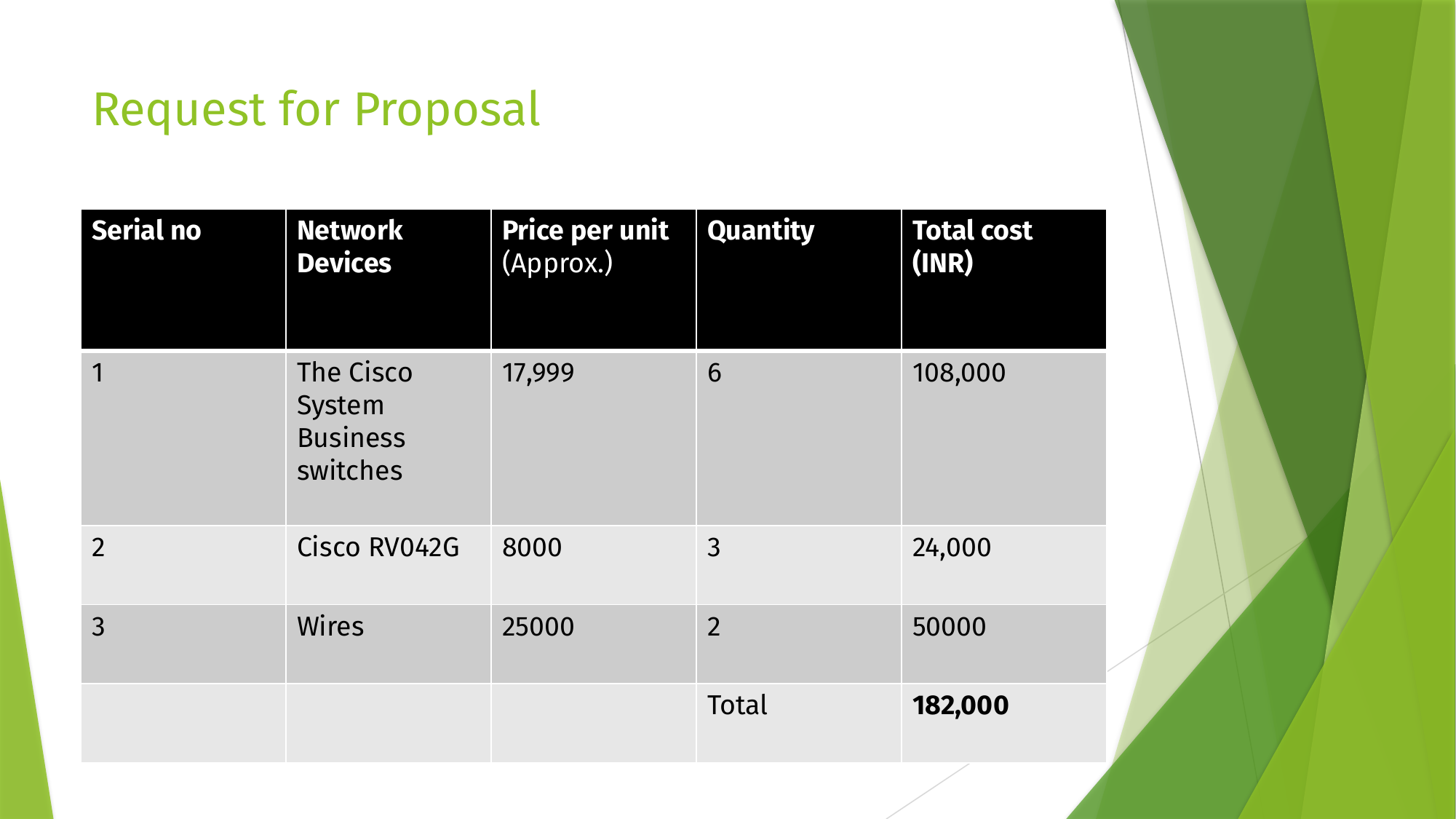

# Request for Proposal
| Serial no | Network Devices | Price per unit (Approx.) | Quantity | Total cost (INR) |
| --- | --- | --- | --- | --- |
| 1 | The Cisco System Business switches | 17,999 | 6 | 108,000 |
| 2 | Cisco RV042G | 8000 | 3 | 24,000 |
| 3 | Wires | 25000 | 2 | 50000 |
|  |  |  | Total | 182,000 |